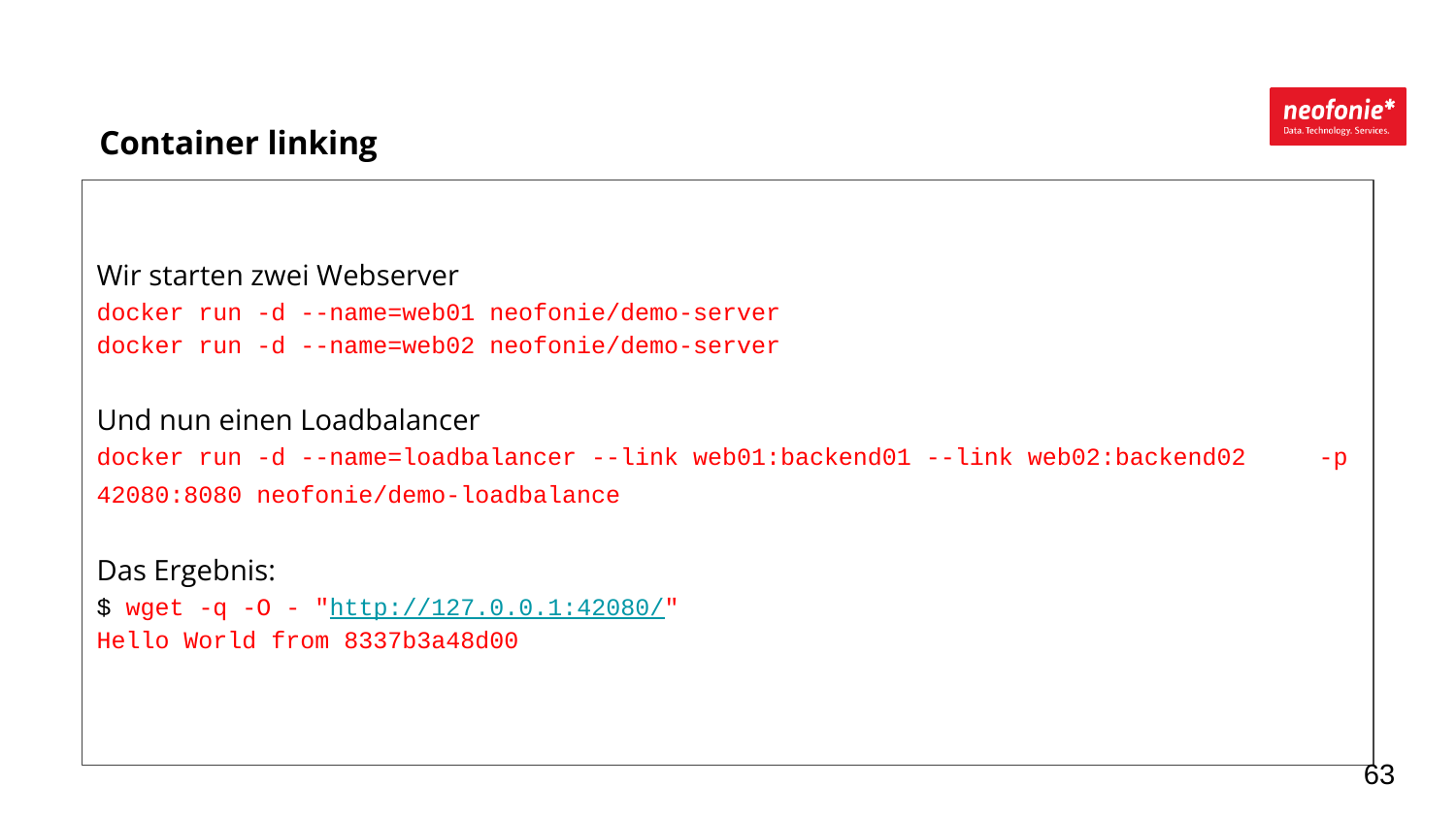

Container linking
Wir starten zwei Webserver
docker run -d --name=web01 neofonie/demo-server
docker run -d --name=web02 neofonie/demo-server

Und nun einen Loadbalancer
docker run -d --name=loadbalancer --link web01:backend01 --link web02:backend02     -p 42080:8080 neofonie/demo-loadbalance

Das Ergebnis:
$ wget -q -O - "http://127.0.0.1:42080/"
Hello World from 8337b3a48d00

63